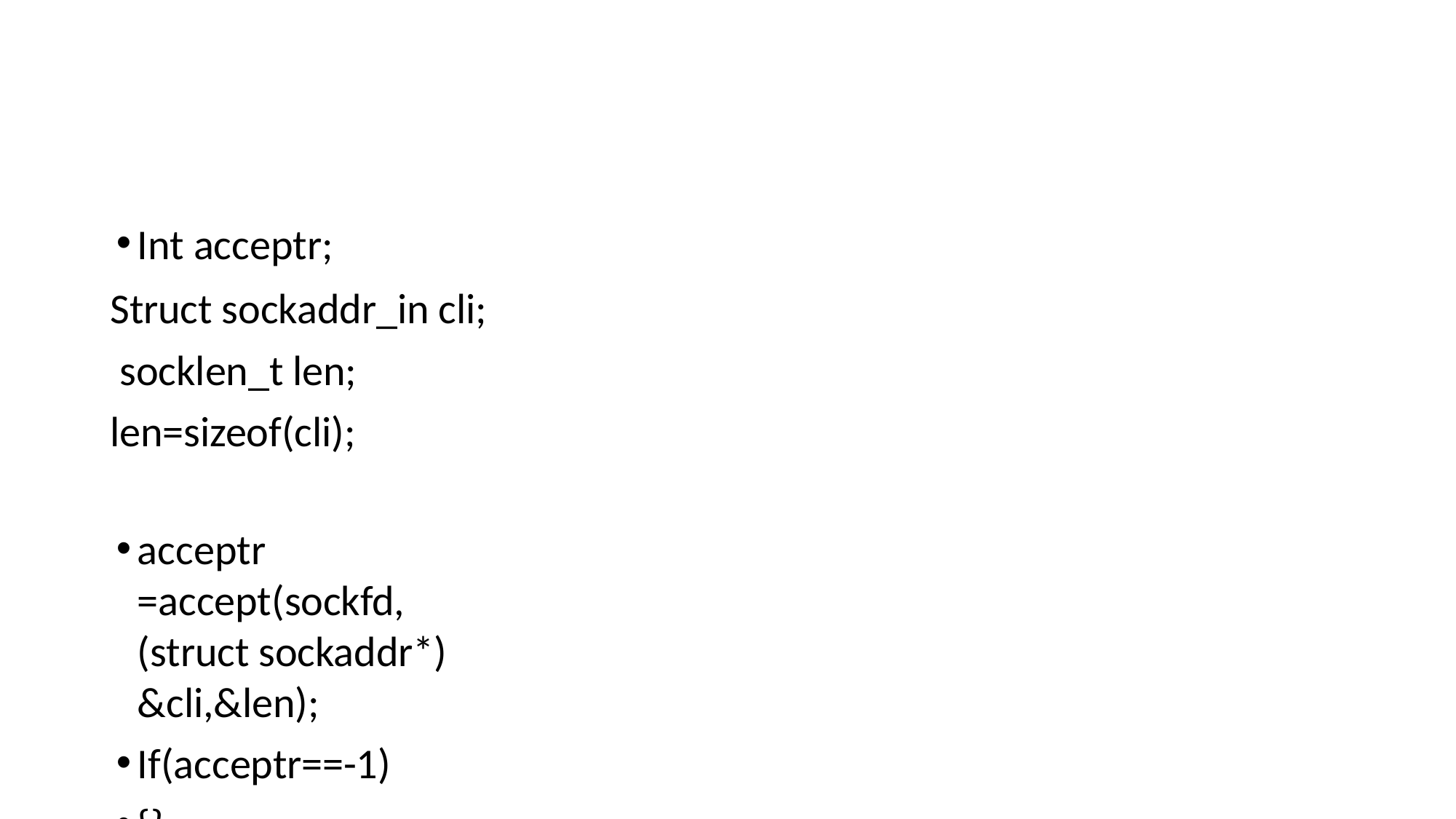

Int acceptr;
Struct sockaddr_in cli;  socklen_t len;  len=sizeof(cli);

acceptr =accept(sockfd,(struct sockaddr*) &cli,&len);
If(acceptr==-1)
{}